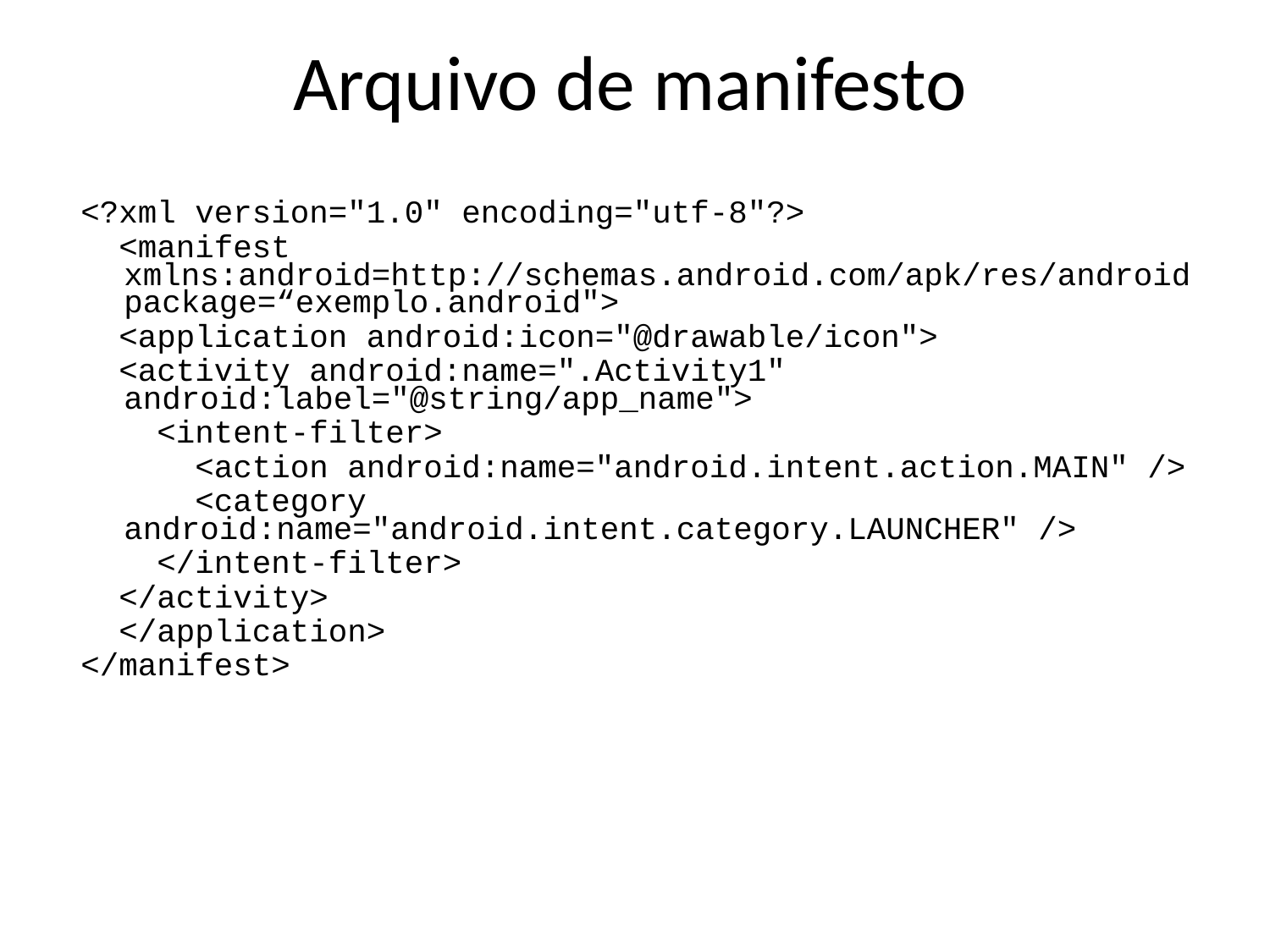

Arquivo de manifesto
<?xml version="1.0" encoding="utf-8"?>
  <manifest xmlns:android=http://schemas.android.com/apk/res/android package=“exemplo.android">
  <application android:icon="@drawable/icon">
  <activity android:name=".Activity1" android:label="@string/app_name">
    <intent-filter>
      <action android:name="android.intent.action.MAIN" />
      <category android:name="android.intent.category.LAUNCHER" />
    </intent-filter>
  </activity>
  </application>
</manifest>